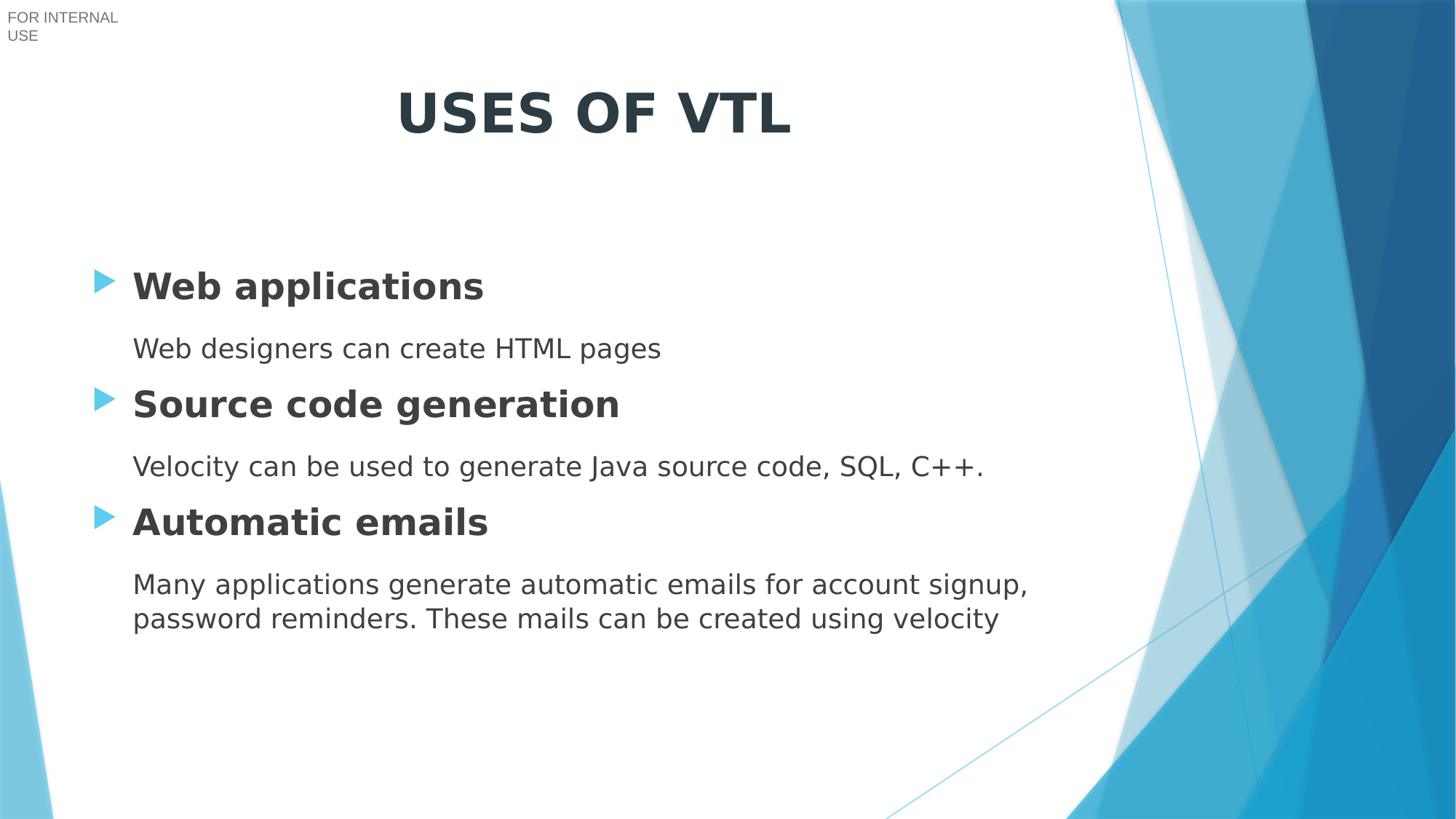

# USES OF VTL
Web applications
	Web designers can create HTML pages
Source code generation
	Velocity can be used to generate Java source code, SQL, C++.
Automatic emails
	Many applications generate automatic emails for account signup, password reminders. These mails can be created using velocity